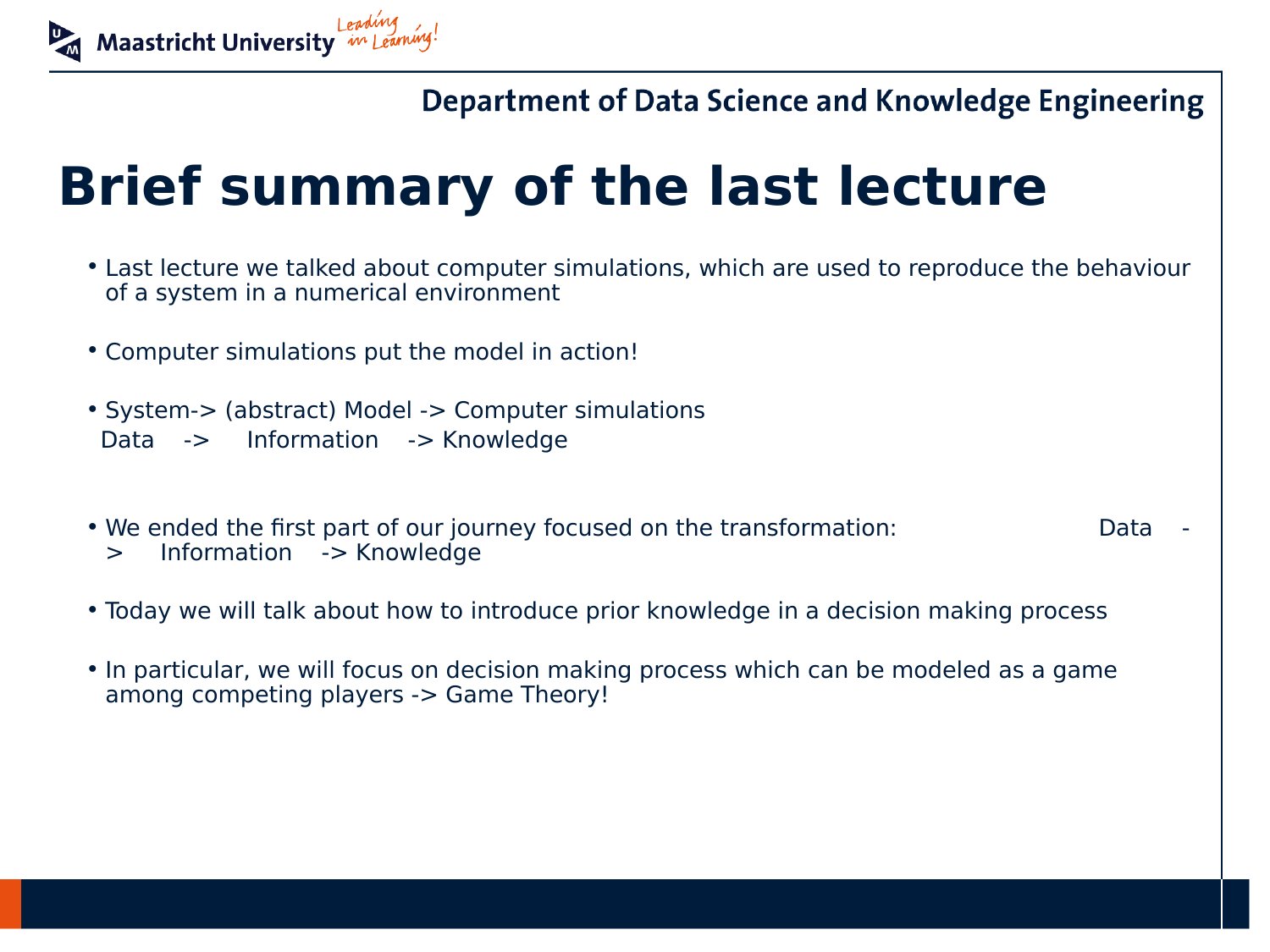

# Brief summary of the last lecture
Last lecture we talked about computer simulations, which are used to reproduce the behaviour of a system in a numerical environment

Computer simulations put the model in action!

System-> (abstract) Model -> Computer simulations
  Data    ->     Information    -> Knowledge

We ended the first part of our journey focused on the transformation:                            Data    ->     Information    -> Knowledge

Today we will talk about how to introduce prior knowledge in a decision making process

In particular, we will focus on decision making process which can be modeled as a game among competing players -> Game Theory!